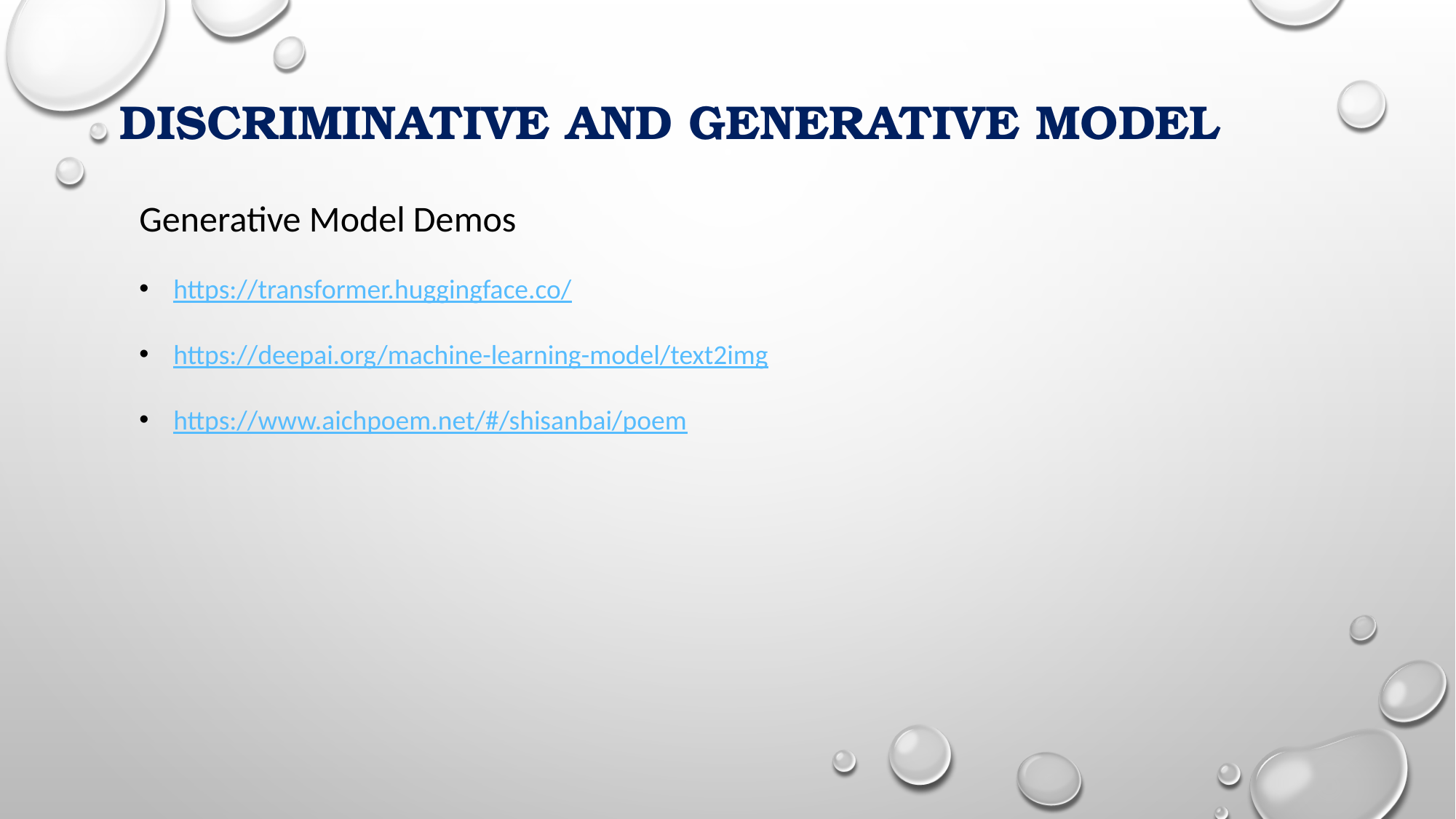

# Discriminative and Generative Model
Generative Model Demos

https://transformer.huggingface.co/

https://deepai.org/machine-learning-model/text2img

https://www.aichpoem.net/#/shisanbai/poem